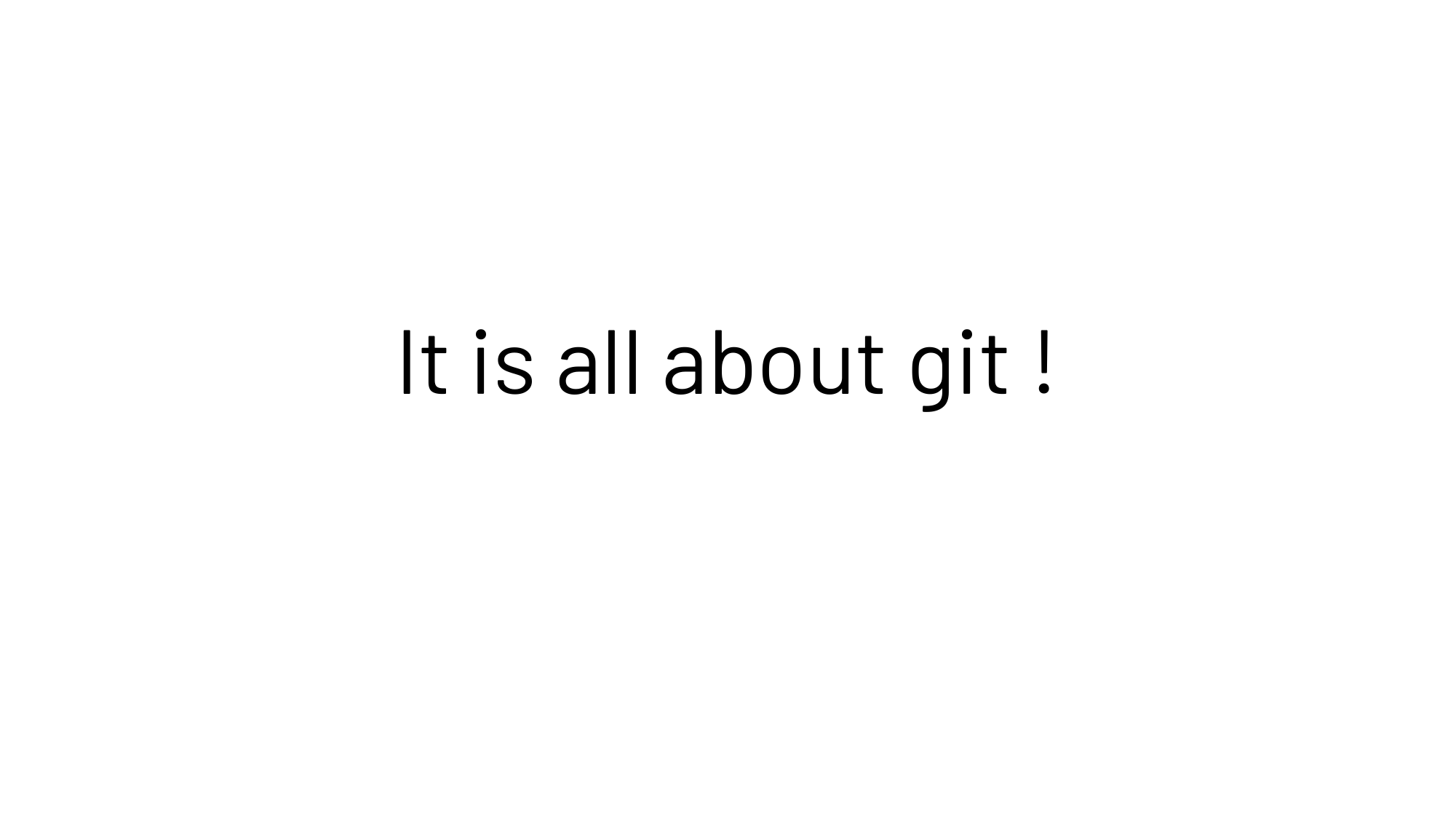

# It is all about git !